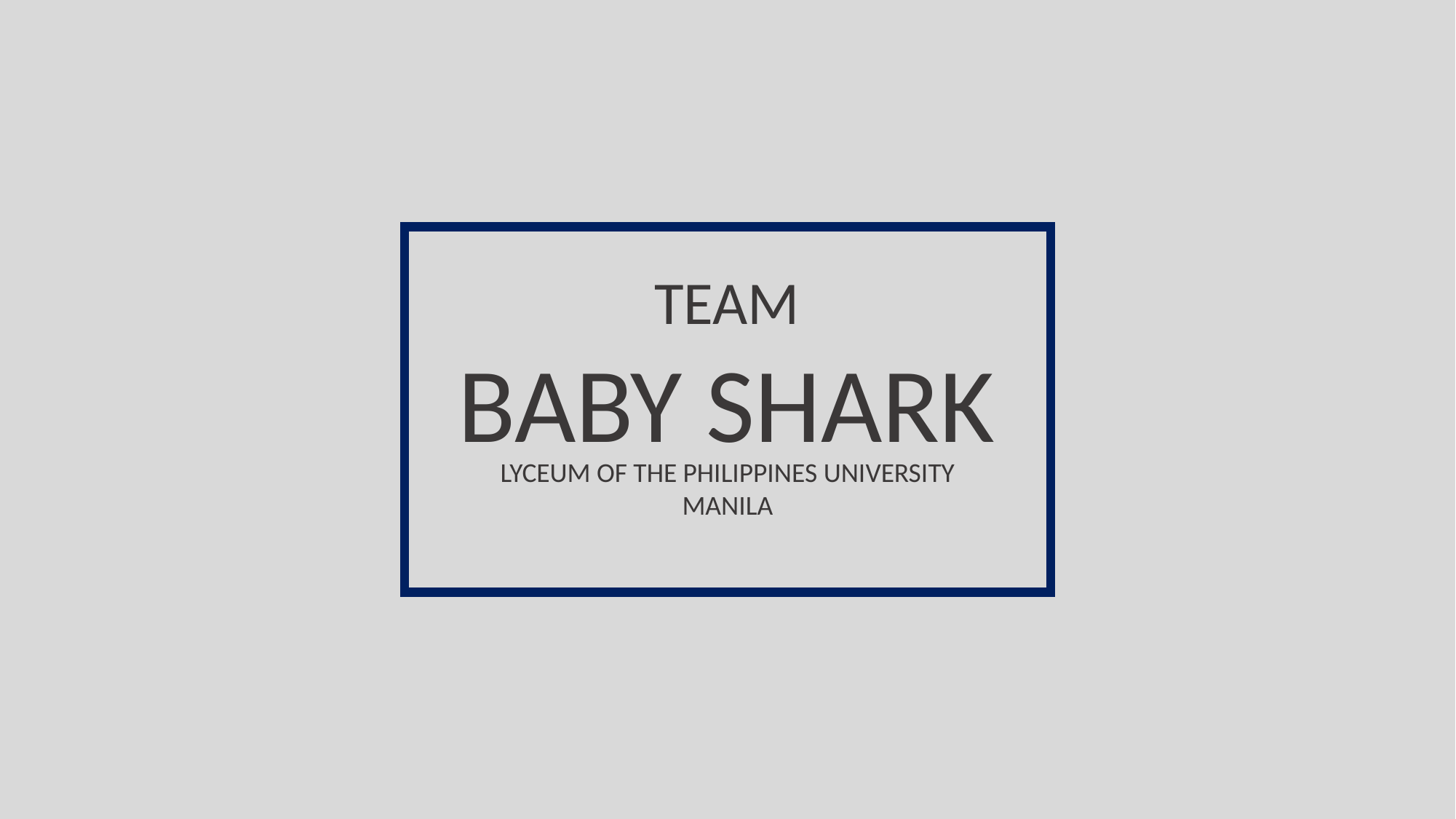

TEAM
BABY SHARK
LYCEUM OF THE PHILIPPINES UNIVERSITY
MANILA